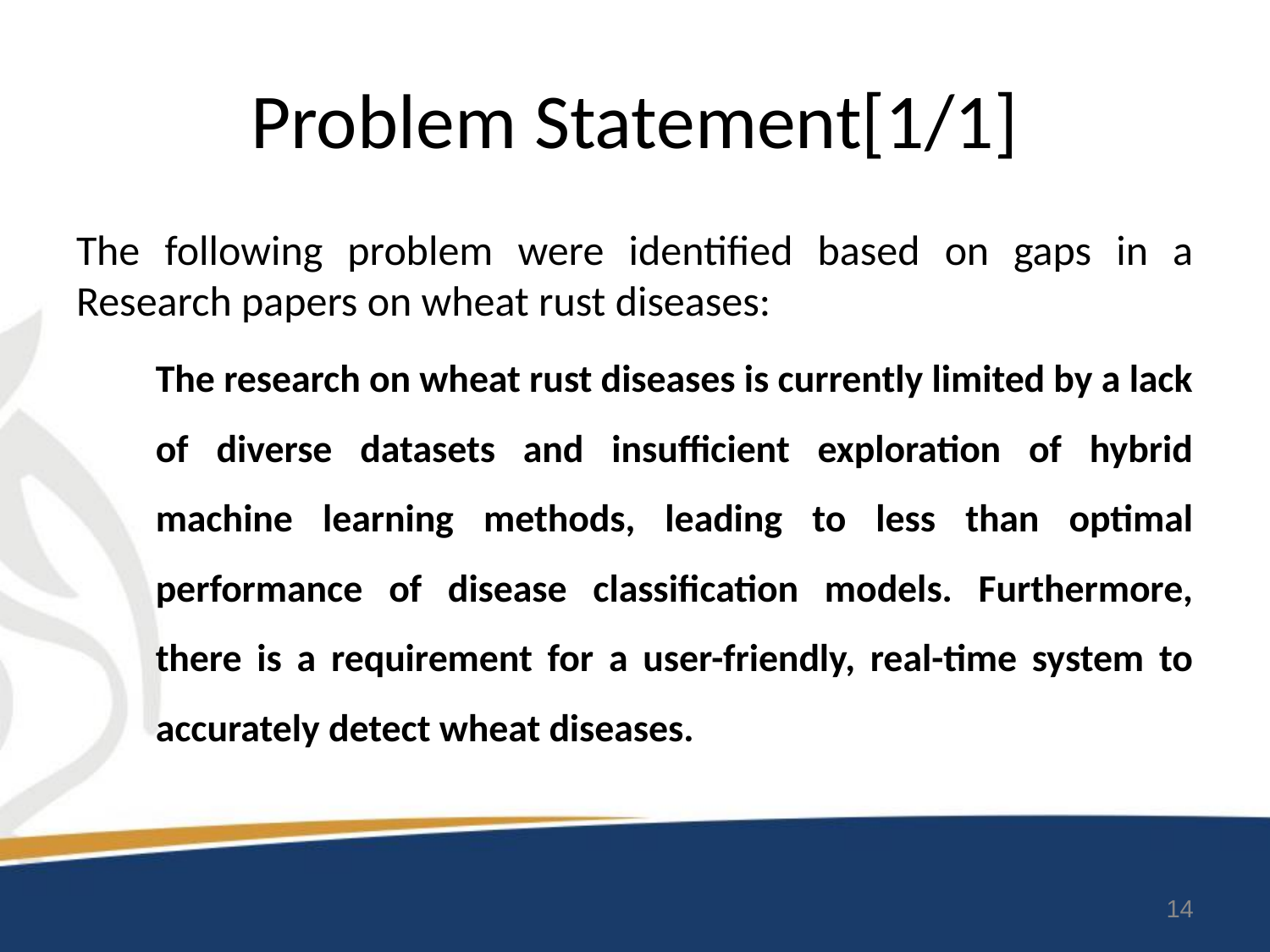

# Problem Statement[1/1]
The following problem were identified based on gaps in a Research papers on wheat rust diseases:
The research on wheat rust diseases is currently limited by a lack of diverse datasets and insufficient exploration of hybrid machine learning methods, leading to less than optimal performance of disease classification models. Furthermore, there is a requirement for a user-friendly, real-time system to accurately detect wheat diseases.

14